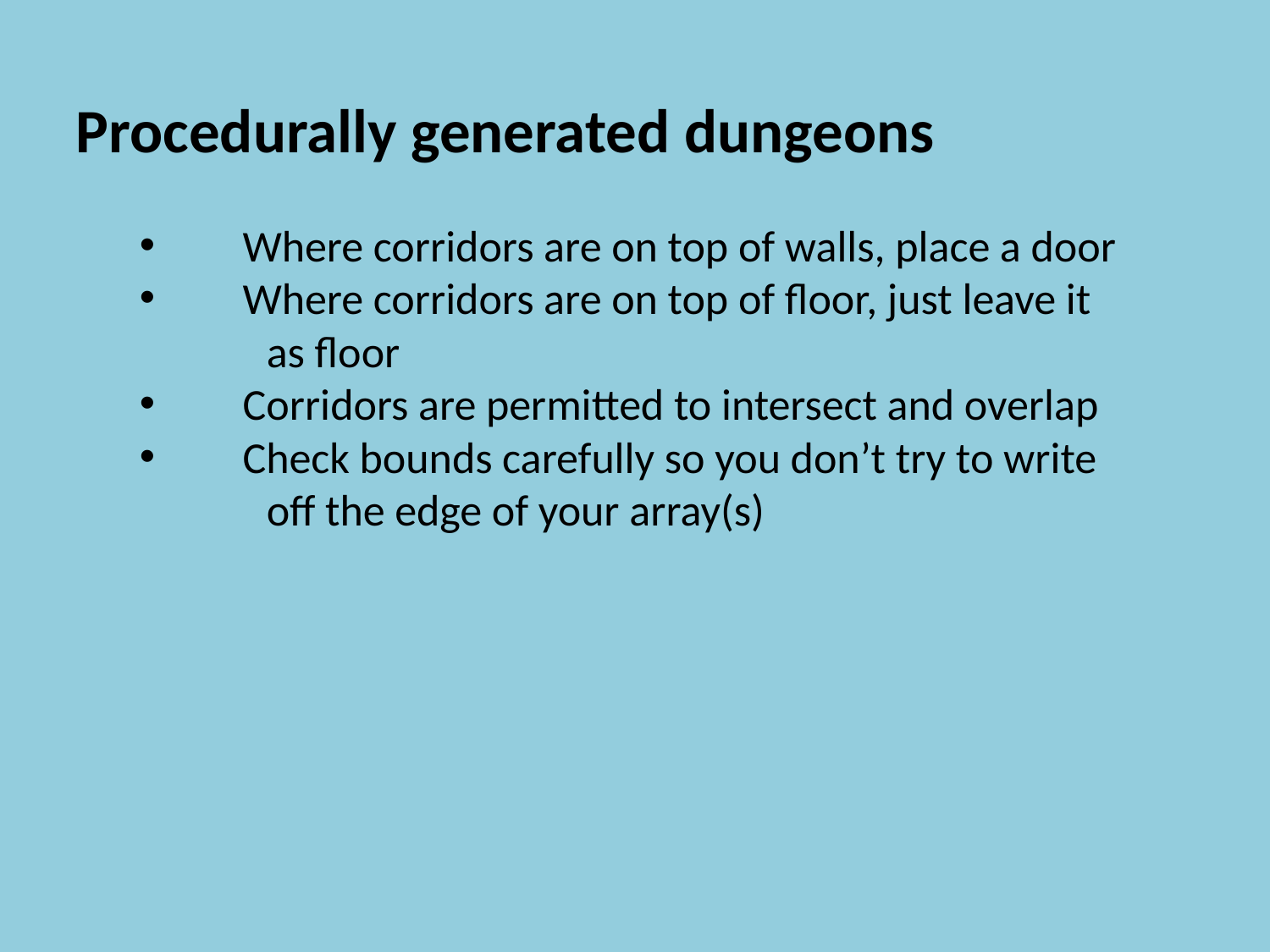

Procedurally generated dungeons

Where corridors are on top of walls, place a door
Where corridors are on top of floor, just leave it
	as floor
Corridors are permitted to intersect and overlap
Check bounds carefully so you don’t try to write
	off the edge of your array(s)